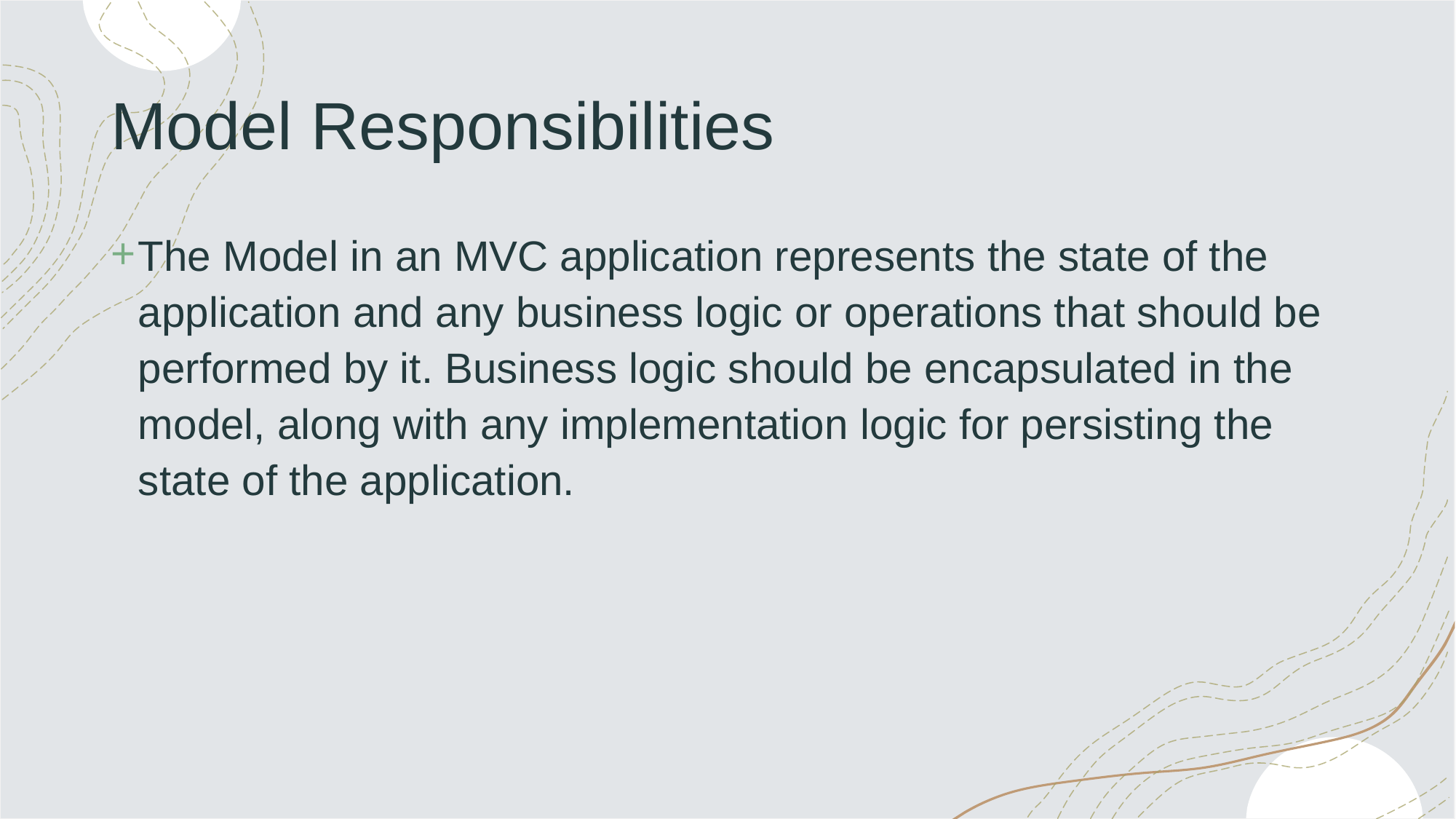

# Model Responsibilities
The Model in an MVC application represents the state of the application and any business logic or operations that should be performed by it. Business logic should be encapsulated in the model, along with any implementation logic for persisting the state of the application.